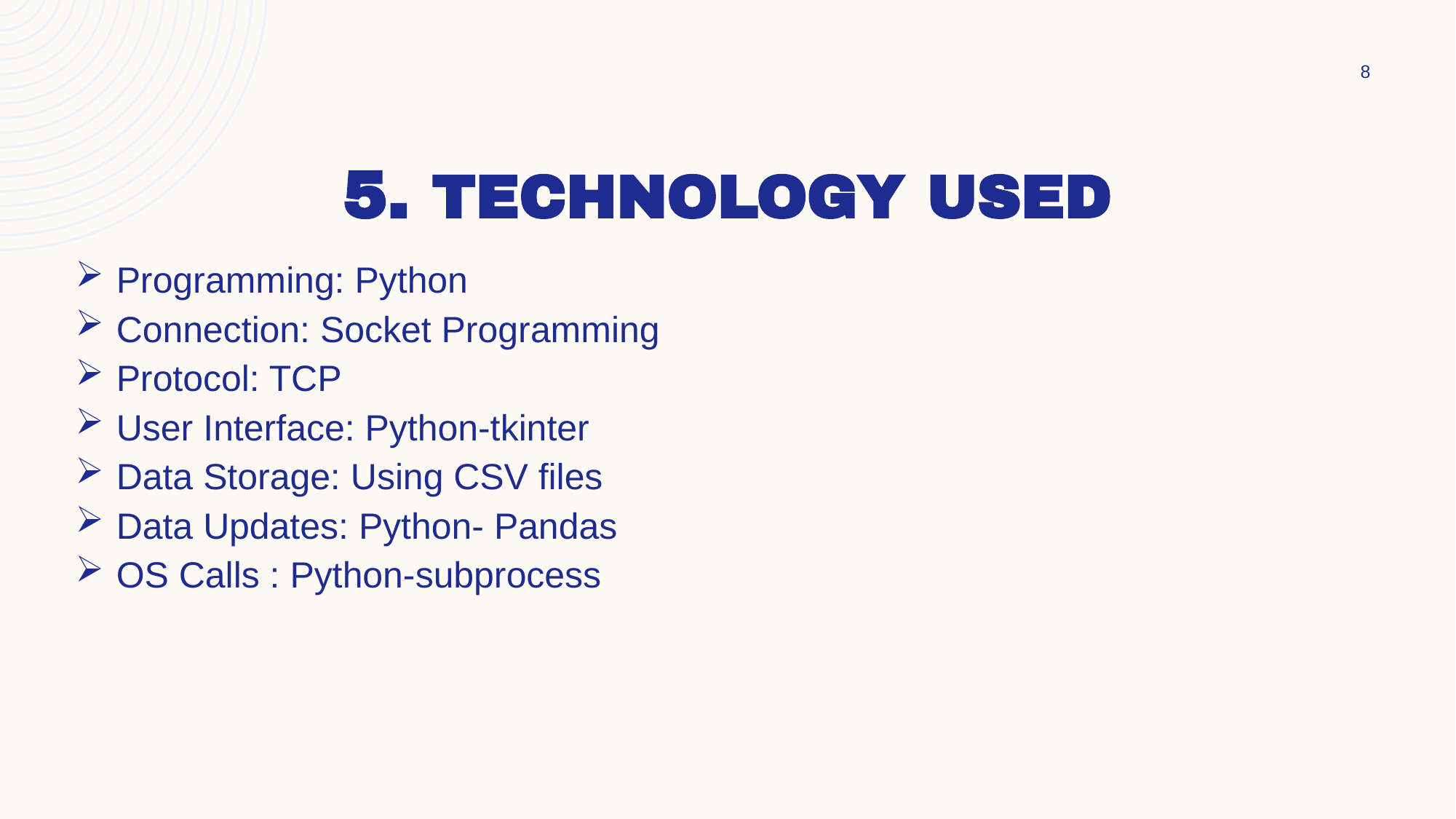

8
# 5. Technology used
Programming: Python
Connection: Socket Programming
Protocol: TCP
User Interface: Python-tkinter
Data Storage: Using CSV files
Data Updates: Python- Pandas
OS Calls : Python-subprocess